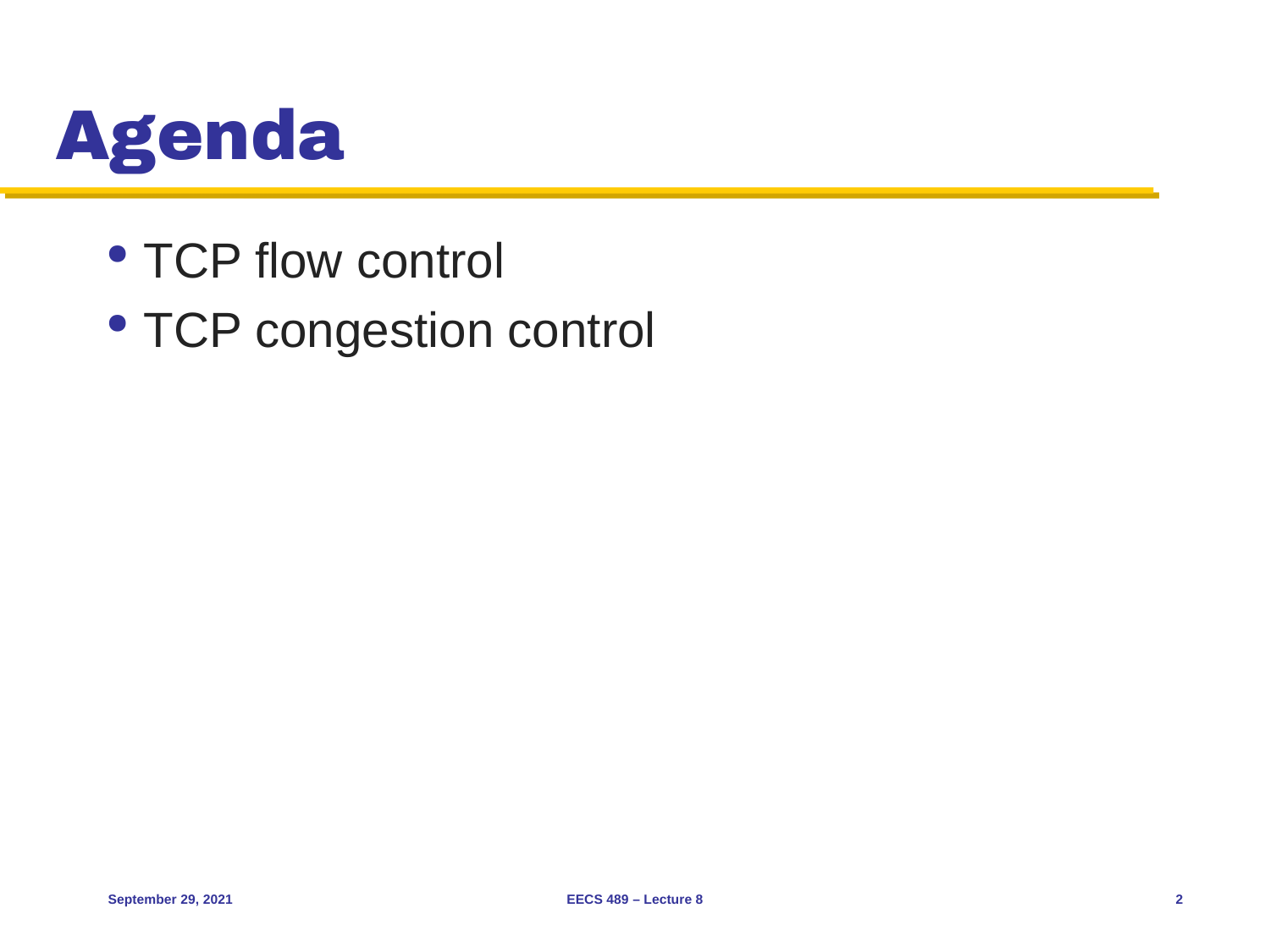

# Agenda
TCP flow control
TCP congestion control
September 29, 2021
EECS 489 – Lecture 8
2